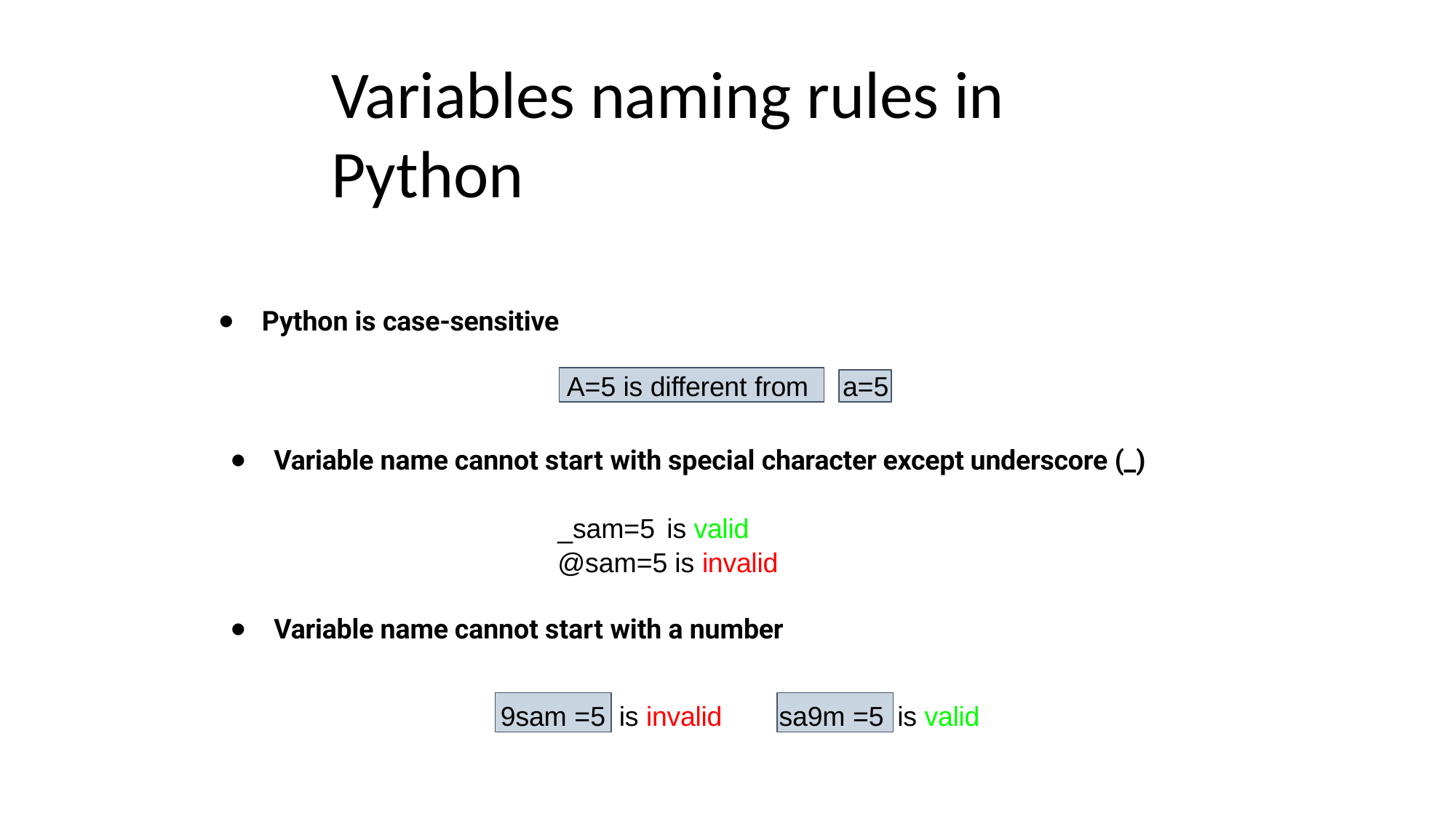

# Variables naming rules in Python
Python is case-sensitive
A=5 is different from
a=5
Variable name cannot start with special character except underscore (_)

					_sam=5	is valid
					@sam=5 is invalid

Variable name cannot start with a number

9sam =5
sa9m =5
is invalid
is valid